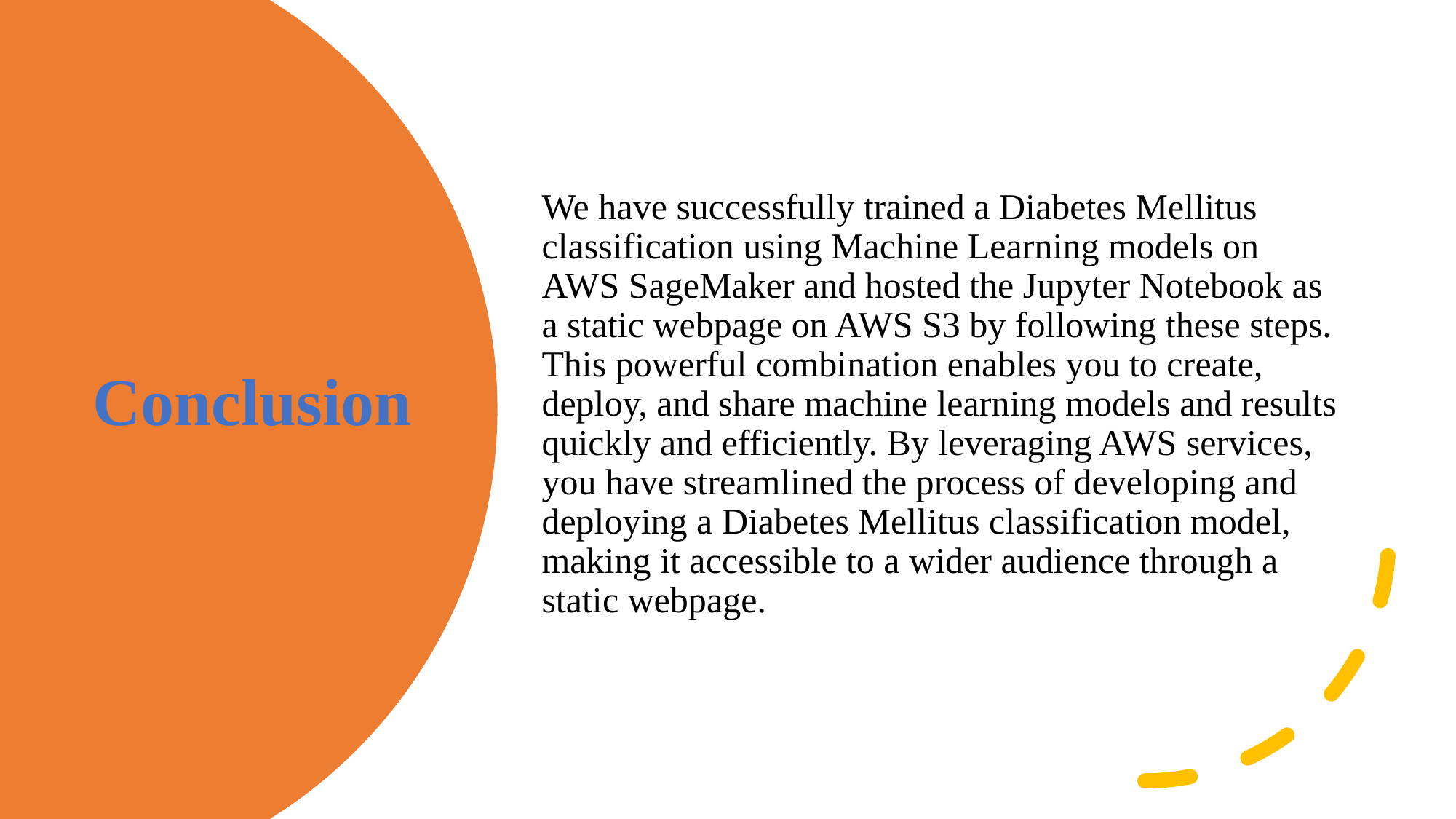

We have successfully trained a Diabetes Mellitus classification using Machine Learning models on AWS SageMaker and hosted the Jupyter Notebook as a static webpage on AWS S3 by following these steps. This powerful combination enables you to create, deploy, and share machine learning models and results quickly and efficiently. By leveraging AWS services, you have streamlined the process of developing and deploying a Diabetes Mellitus classification model, making it accessible to a wider audience through a static webpage.
# Conclusion